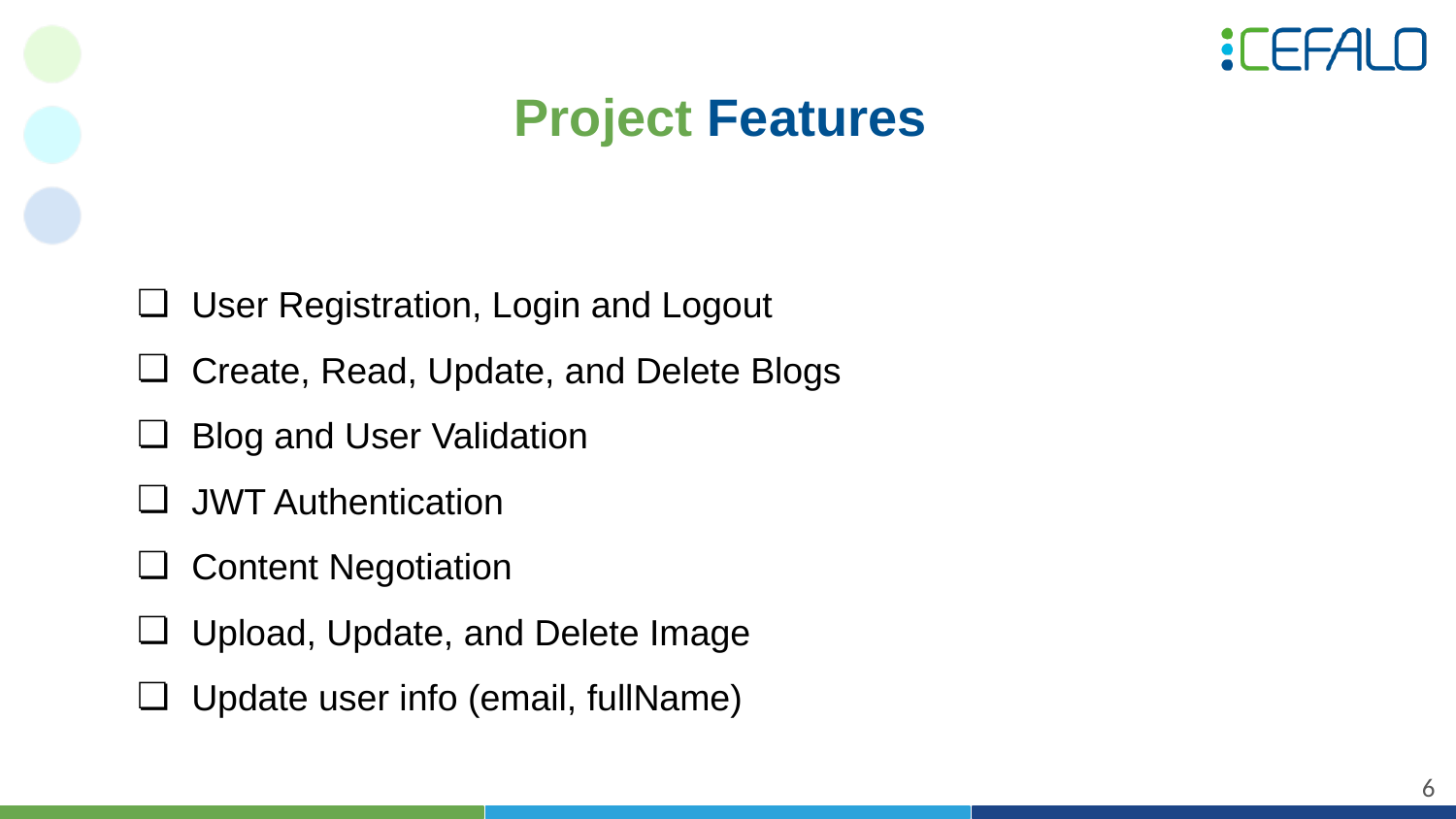

# Project Features

User Registration, Login and Logout
Create, Read, Update, and Delete Blogs
Blog and User Validation
JWT Authentication
Content Negotiation
Upload, Update, and Delete Image
Update user info (email, fullName)

6